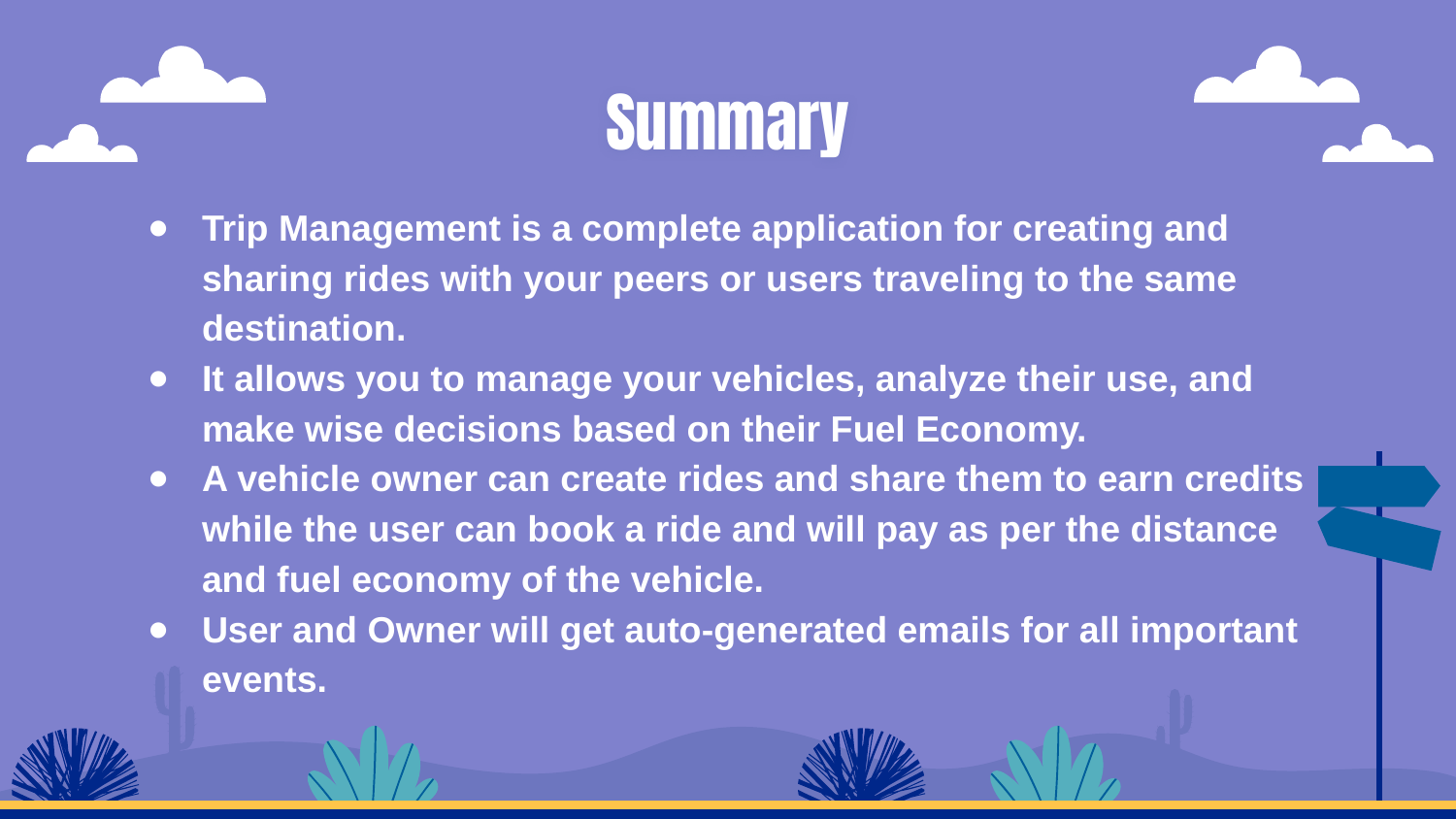

# Summary
Trip Management is a complete application for creating and sharing rides with your peers or users traveling to the same destination.
It allows you to manage your vehicles, analyze their use, and make wise decisions based on their Fuel Economy.
A vehicle owner can create rides and share them to earn credits while the user can book a ride and will pay as per the distance and fuel economy of the vehicle.
User and Owner will get auto-generated emails for all important events.